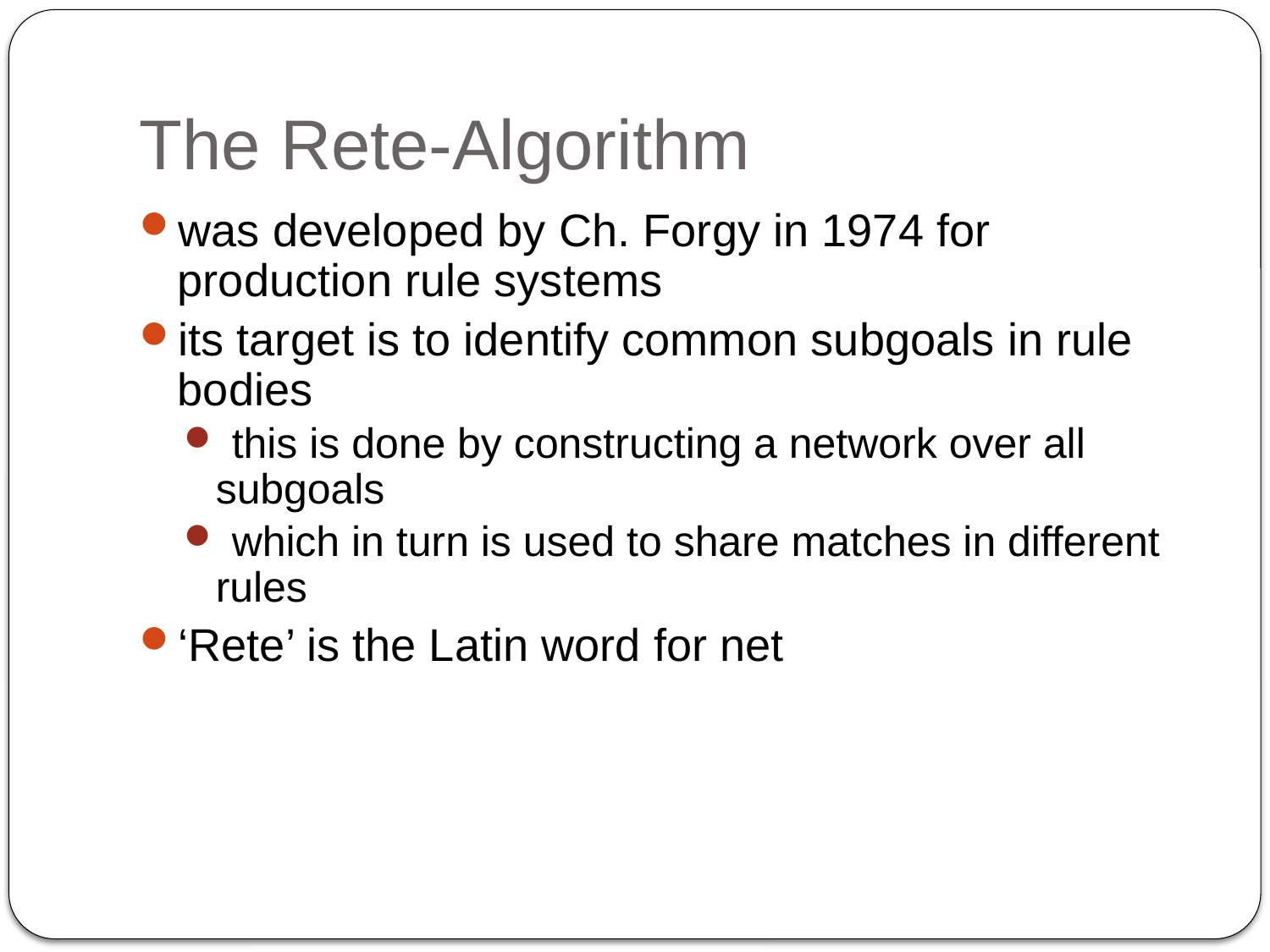

# The Rete-Algorithm
was developed by Ch. Forgy in 1974 for production rule systems
its target is to identify common subgoals in rule bodies
 this is done by constructing a network over all subgoals
 which in turn is used to share matches in different rules
‘Rete’ is the Latin word for net